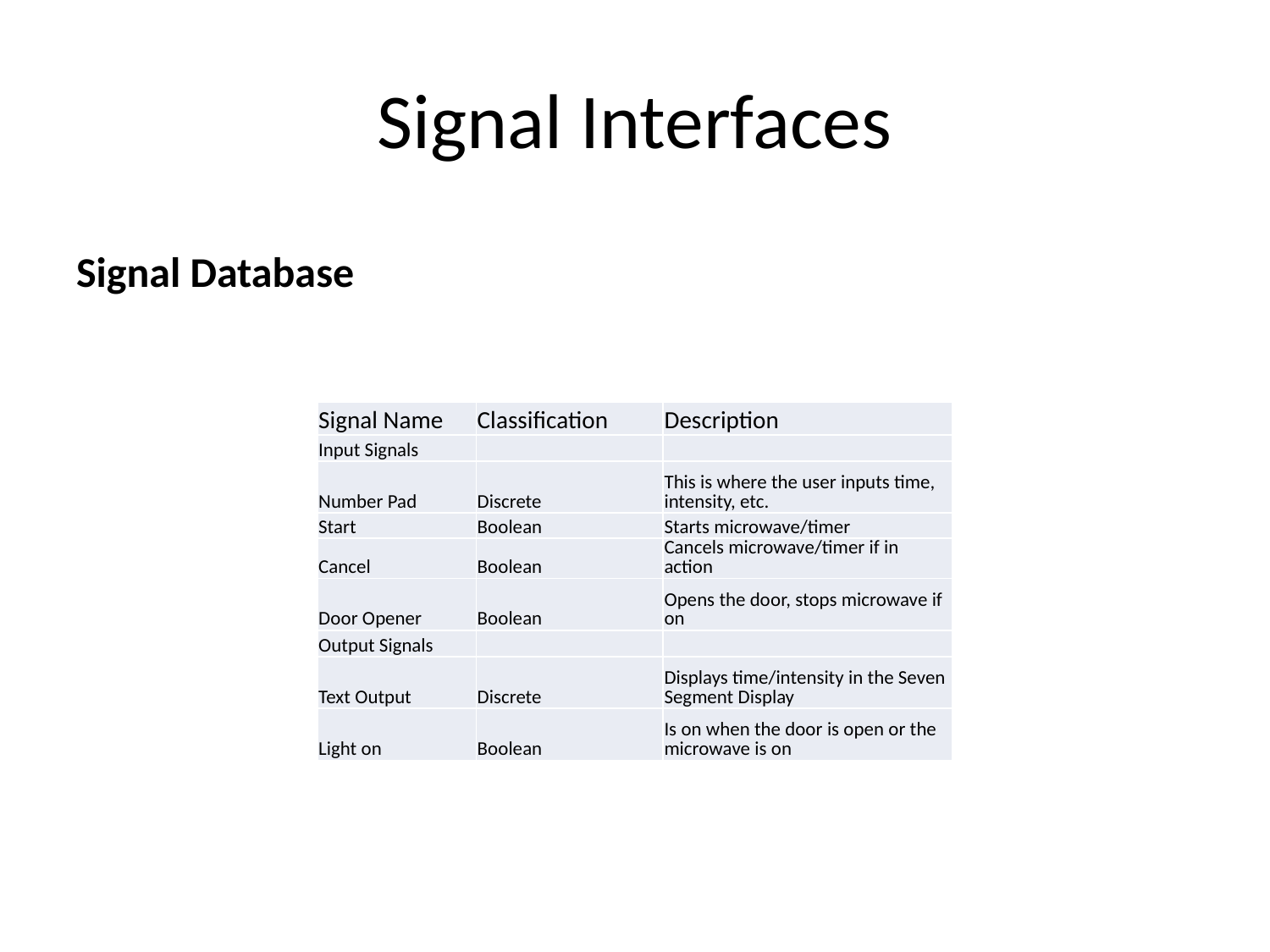

# Signal Interfaces
Signal Database
| Signal Name | Classification | Description |
| --- | --- | --- |
| Input Signals |  |  |
| Number Pad | Discrete | This is where the user inputs time, intensity, etc. |
| Start | Boolean | Starts microwave/timer |
| Cancel | Boolean | Cancels microwave/timer if in action |
| Door Opener | Boolean | Opens the door, stops microwave if on |
| Output Signals |  |  |
| Text Output | Discrete | Displays time/intensity in the Seven Segment Display |
| Light on | Boolean | Is on when the door is open or the microwave is on |